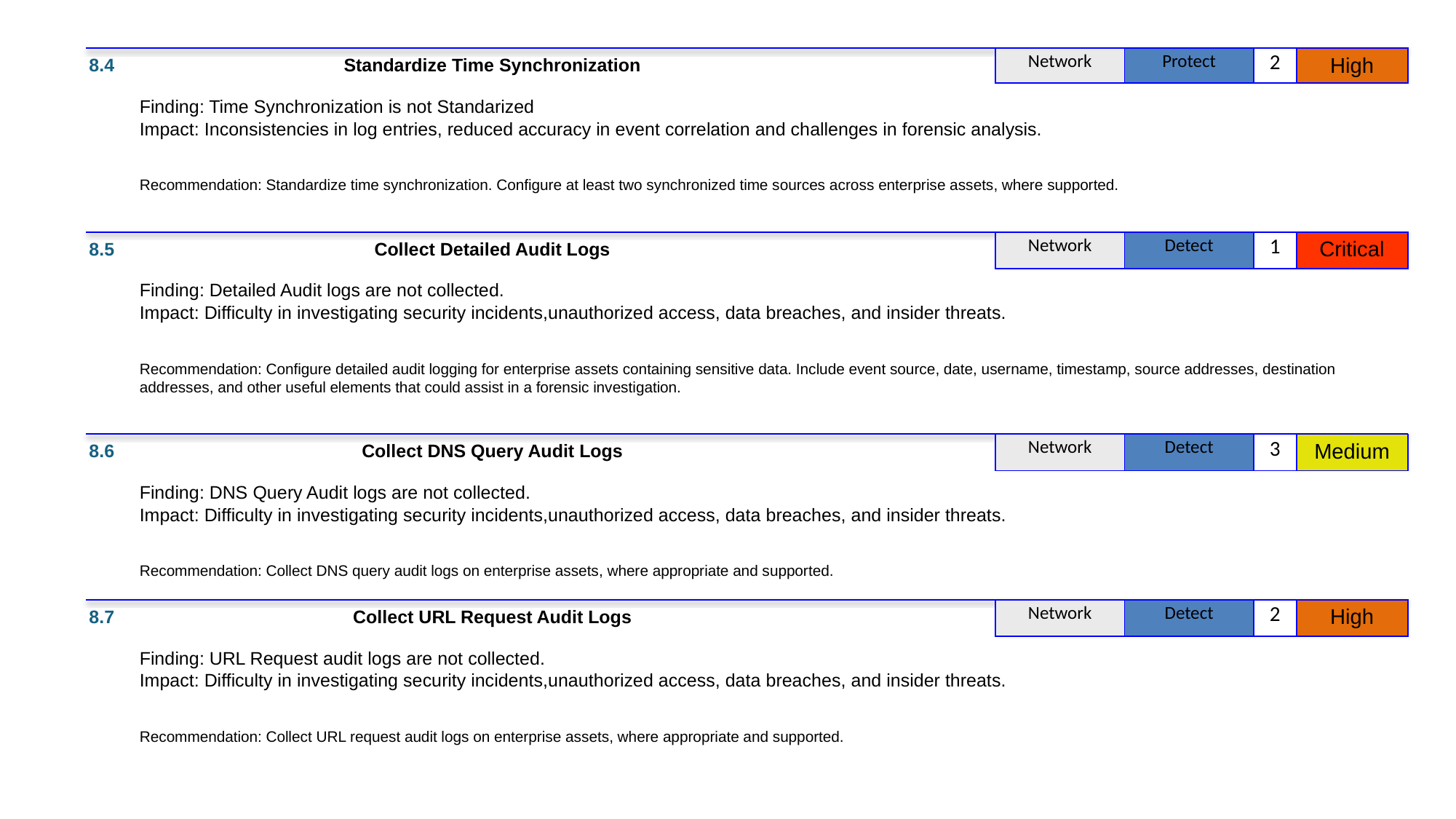

8.4
Standardize Time Synchronization
| Network | Protect | 2 | High |
| --- | --- | --- | --- |
Finding: Time Synchronization is not Standarized
Impact: Inconsistencies in log entries, reduced accuracy in event correlation and challenges in forensic analysis.
Recommendation: Standardize time synchronization. Configure at least two synchronized time sources across enterprise assets, where supported.
8.5
Collect Detailed Audit Logs
| Network | Detect | 1 | Critical |
| --- | --- | --- | --- |
Finding: Detailed Audit logs are not collected.
Impact: Difficulty in investigating security incidents,unauthorized access, data breaches, and insider threats.
Recommendation: Configure detailed audit logging for enterprise assets containing sensitive data. Include event source, date, username, timestamp, source addresses, destination addresses, and other useful elements that could assist in a forensic investigation.
8.6
Collect DNS Query Audit Logs
| Network | Detect | 3 | Medium |
| --- | --- | --- | --- |
Finding: DNS Query Audit logs are not collected.
Impact: Difficulty in investigating security incidents,unauthorized access, data breaches, and insider threats.
Recommendation: Collect DNS query audit logs on enterprise assets, where appropriate and supported.
8.7
Collect URL Request Audit Logs
| Network | Detect | 2 | High |
| --- | --- | --- | --- |
Finding: URL Request audit logs are not collected.
Impact: Difficulty in investigating security incidents,unauthorized access, data breaches, and insider threats.
Recommendation: Collect URL request audit logs on enterprise assets, where appropriate and supported.